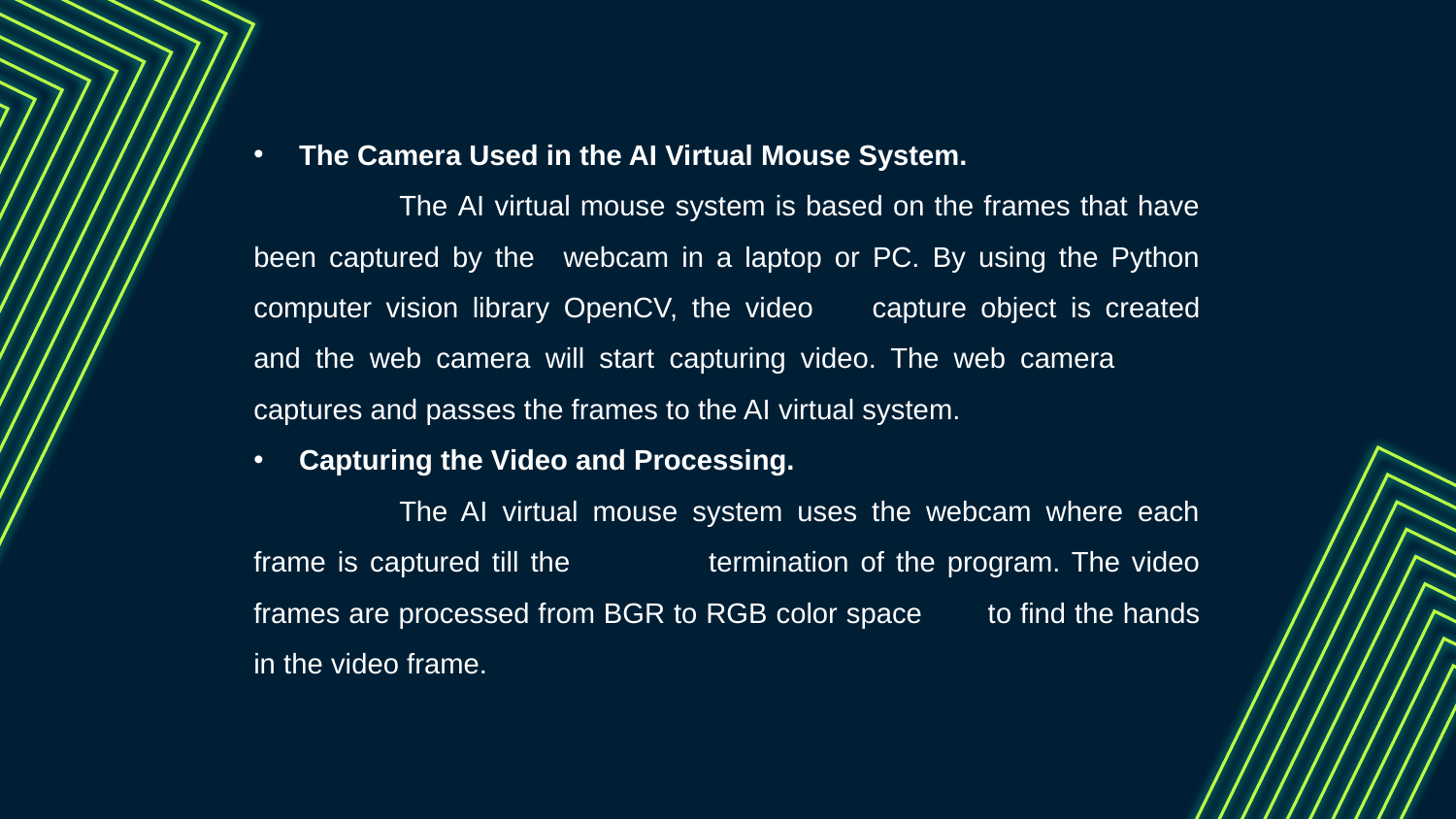

The Camera Used in the AI Virtual Mouse System.
	The AI virtual mouse system is based on the frames that have been captured by the 	webcam in a laptop or PC. By using the Python computer vision library OpenCV, the video 	capture object is created and the web camera will start capturing video. The web camera 	captures and passes the frames to the AI virtual system.
Capturing the Video and Processing.
	The AI virtual mouse system uses the webcam where each frame is captured till the 	termination of the program. The video frames are processed from BGR to RGB color space 	to find the hands in the video frame.